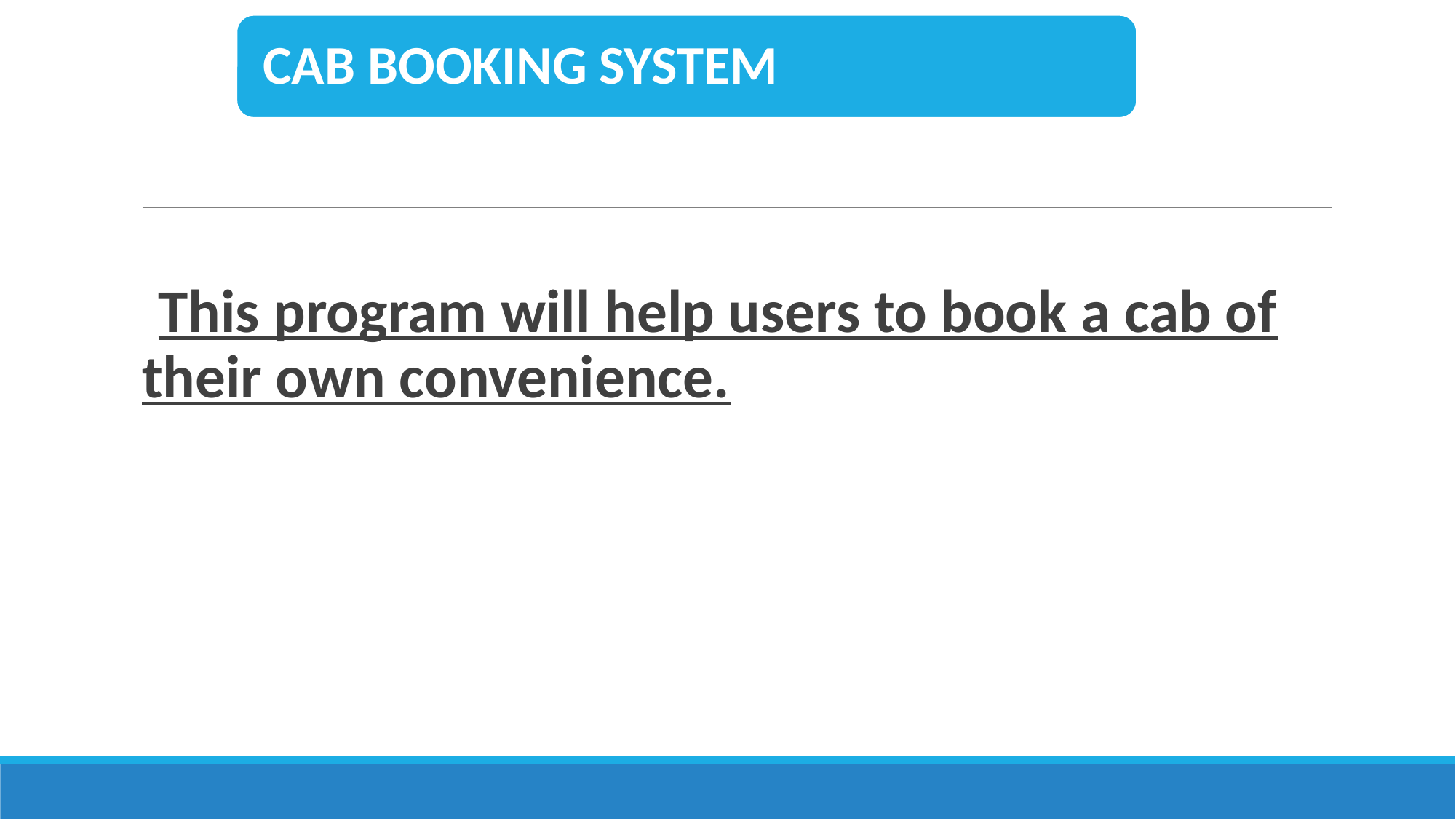

CAB BOOKING SYSTEM

  This program will help users to book a cab of their own convenience.